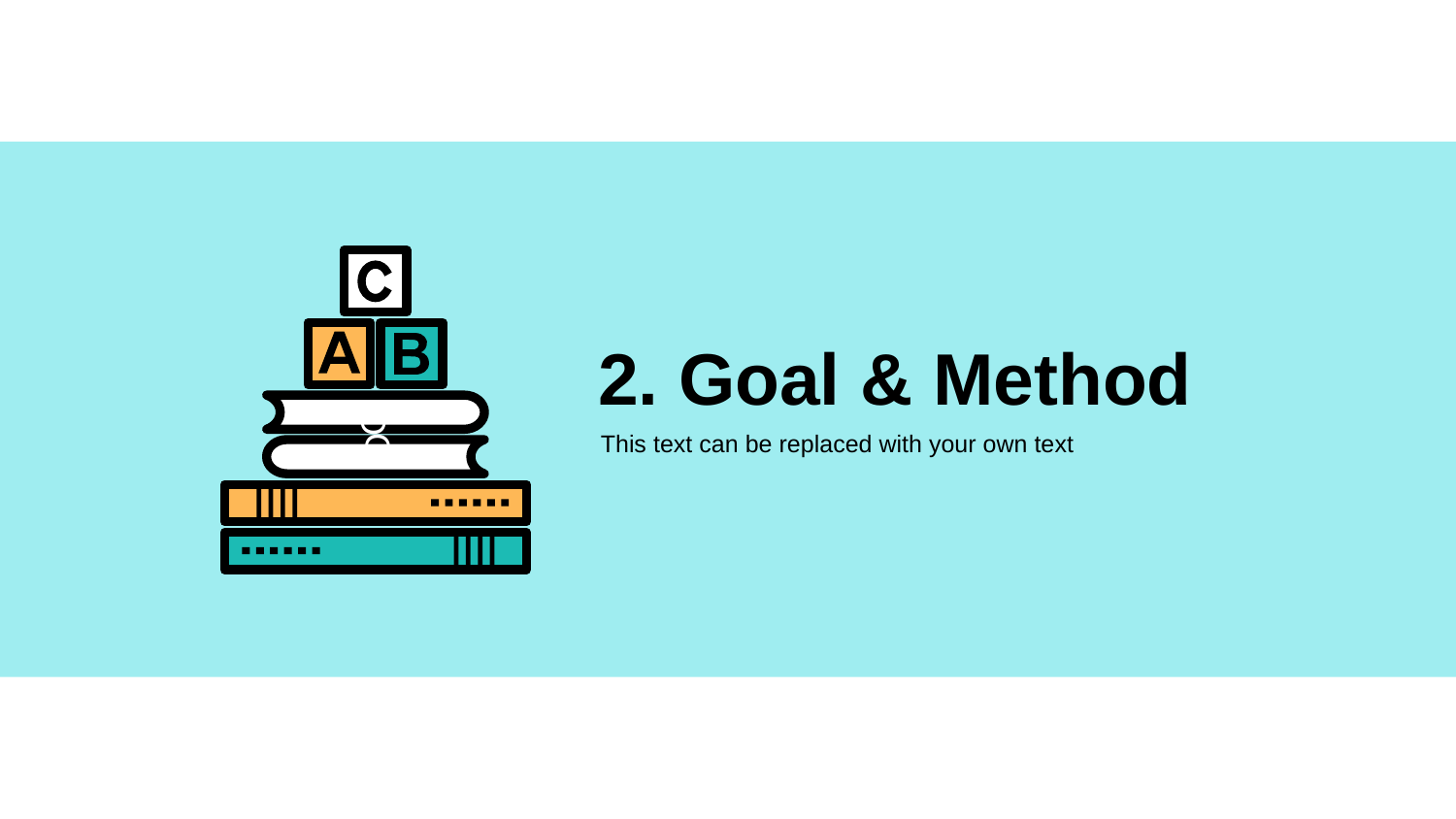

# 2. Goal & Method
This text can be replaced with your own text